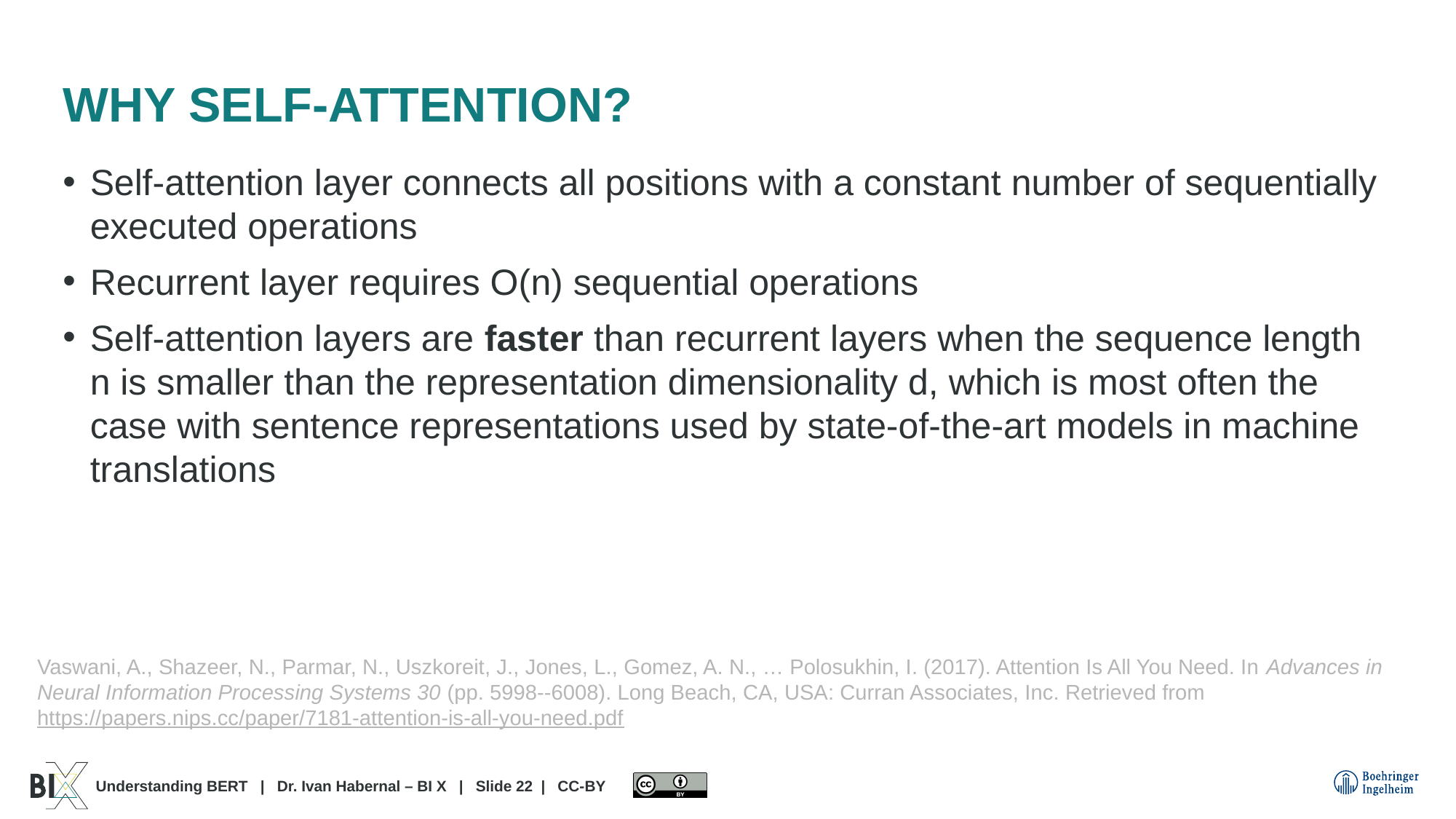

# Why self-attention?
Self-attention layer connects all positions with a constant number of sequentially executed operations
Recurrent layer requires O(n) sequential operations
Self-attention layers are faster than recurrent layers when the sequence length n is smaller than the representation dimensionality d, which is most often the case with sentence representations used by state-of-the-art models in machine translations
Vaswani, A., Shazeer, N., Parmar, N., Uszkoreit, J., Jones, L., Gomez, A. N., … Polosukhin, I. (2017). Attention Is All You Need. In Advances in Neural Information Processing Systems 30 (pp. 5998--6008). Long Beach, CA, USA: Curran Associates, Inc. Retrieved from https://papers.nips.cc/paper/7181-attention-is-all-you-need.pdf